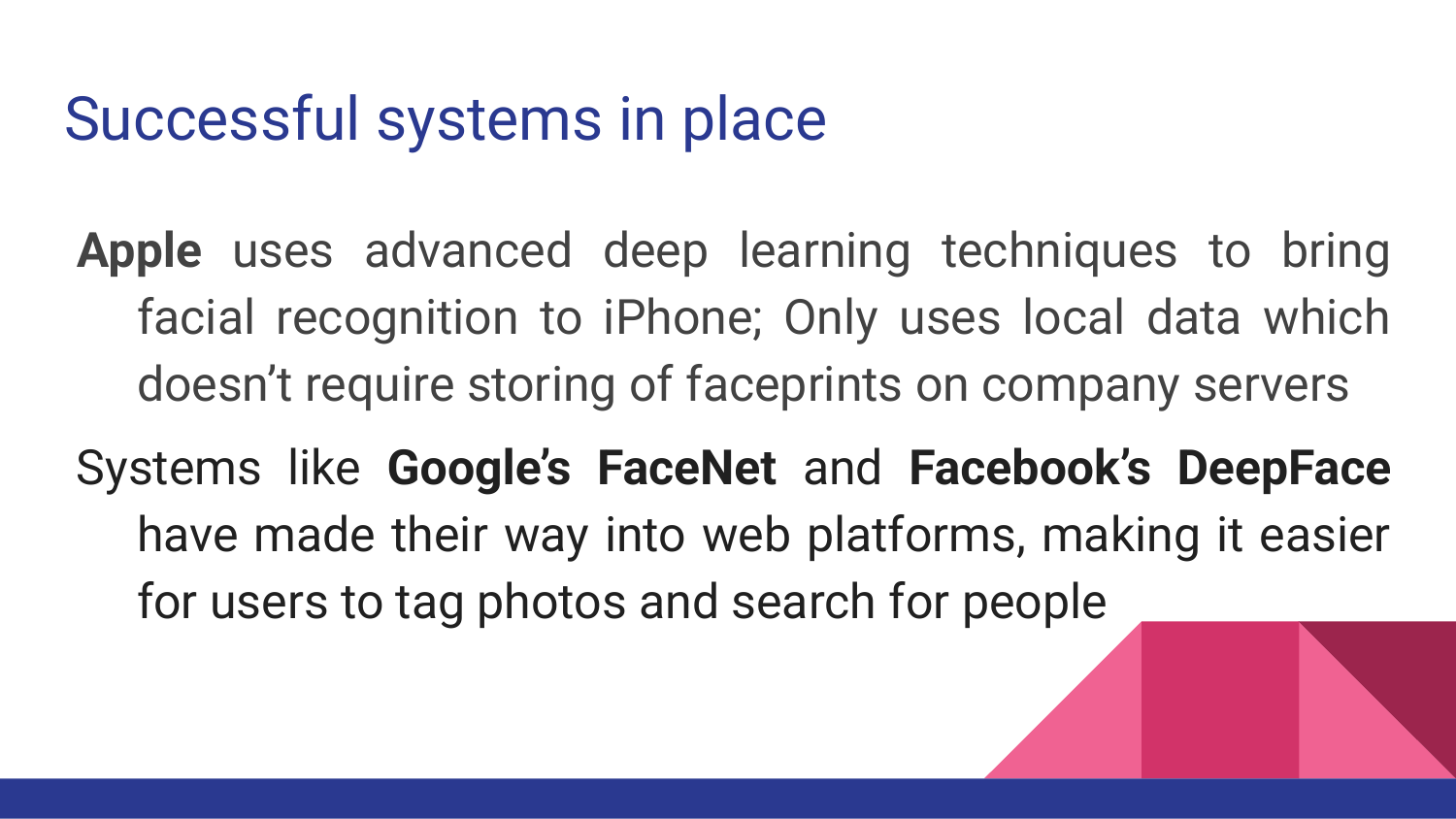

# Successful systems in place
Apple uses advanced deep learning techniques to bring facial recognition to iPhone; Only uses local data which doesn’t require storing of faceprints on company servers
Systems like Google’s FaceNet and Facebook’s DeepFace have made their way into web platforms, making it easier for users to tag photos and search for people